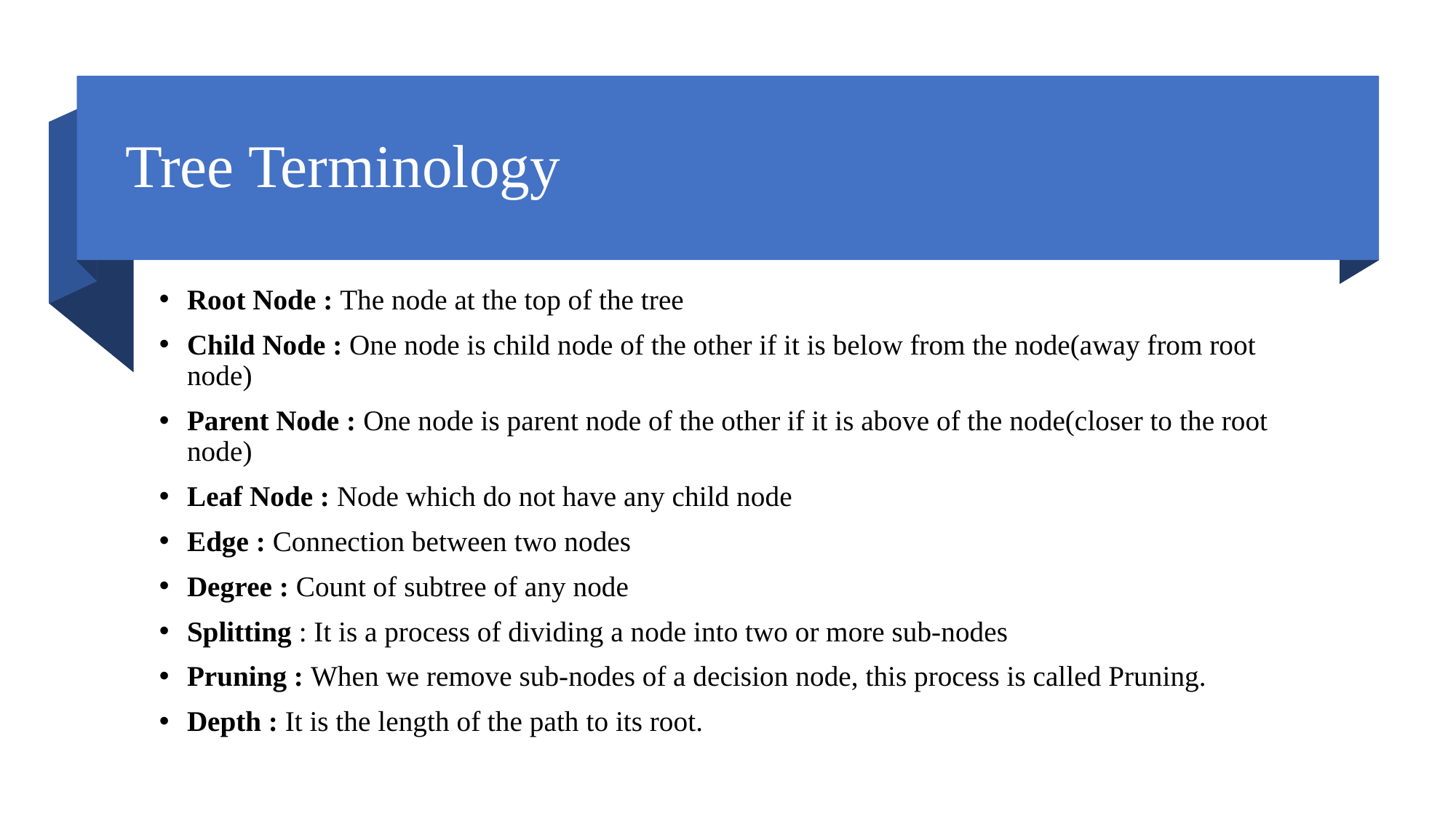

# Tree Terminology

Root Node : The node at the top of the tree
Child Node : One node is child node of the other if it is below from the node(away from root node)
Parent Node : One node is parent node of the other if it is above of the node(closer to the root node)
Leaf Node : Node which do not have any child node
Edge : Connection between two nodes
Degree : Count of subtree of any node
Splitting : It is a process of dividing a node into two or more sub-nodes
Pruning : When we remove sub-nodes of a decision node, this process is called Pruning.
Depth : It is the length of the path to its root.